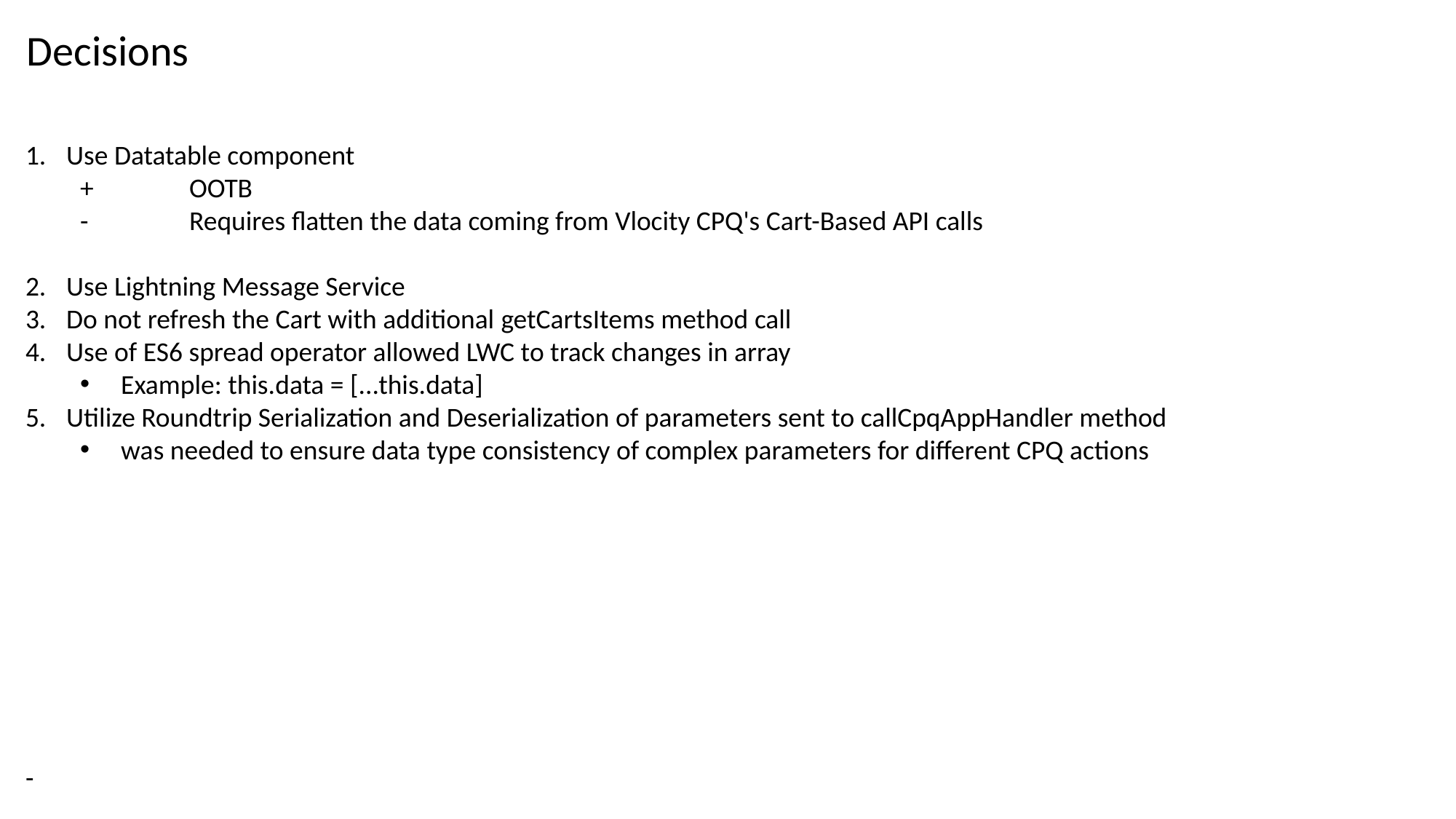

Decisions
Use Datatable component
+	OOTB
-	Requires flatten the data coming from Vlocity CPQ's Cart-Based API calls

Use Lightning Message Service
Do not refresh the Cart with additional getCartsItems method call
Use of ES6 spread operator allowed LWC to track changes in array
Example: this.data = [...this.data]
Utilize Roundtrip Serialization and Deserialization of parameters sent to callCpqAppHandler method
was needed to ensure data type consistency of complex parameters for different CPQ actions

-